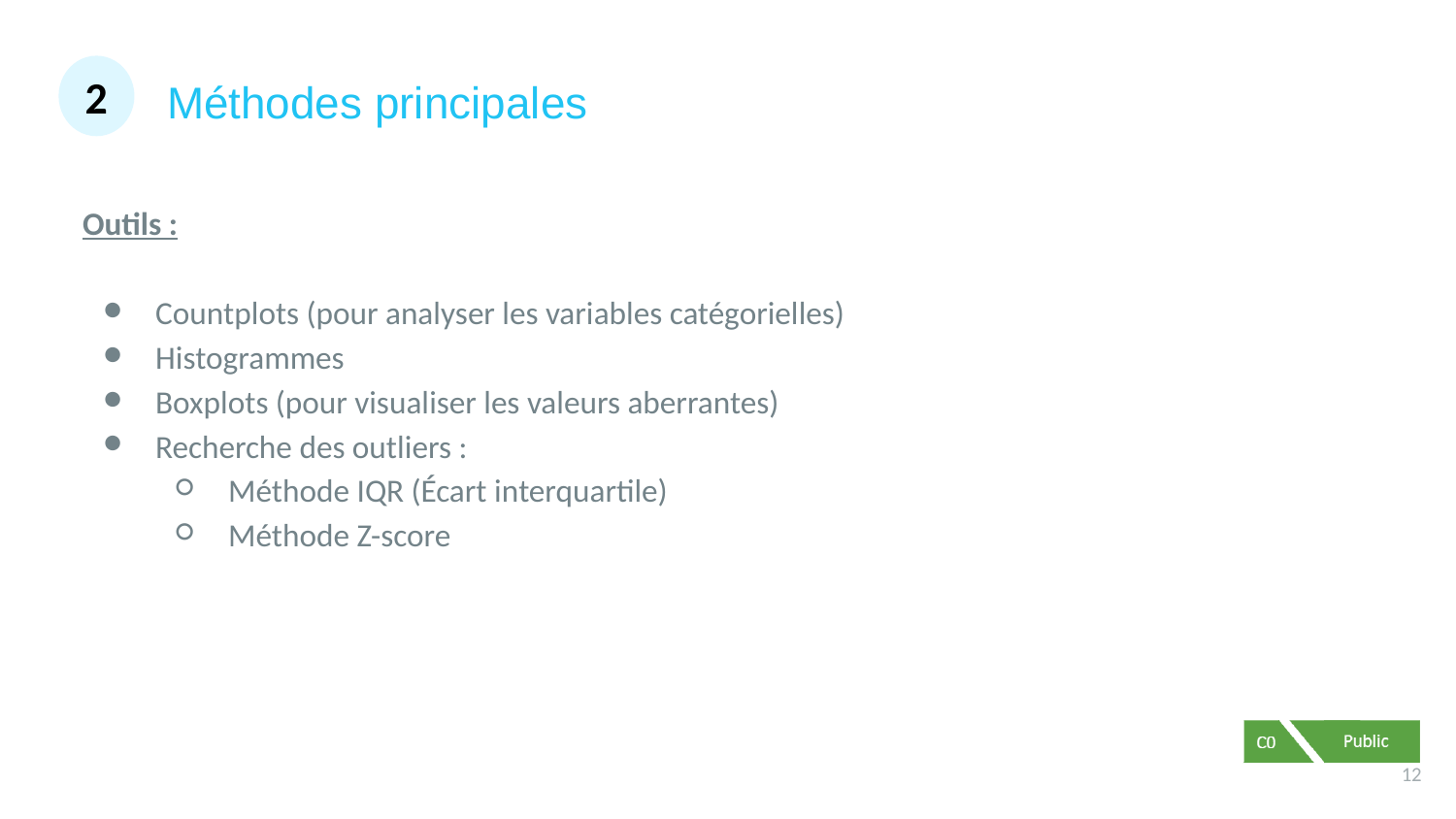

# Méthodes principales
2

Outils :

Countplots (pour analyser les variables catégorielles)
Histogrammes
Boxplots (pour visualiser les valeurs aberrantes)
Recherche des outliers :
Méthode IQR (Écart interquartile)
Méthode Z-score
12